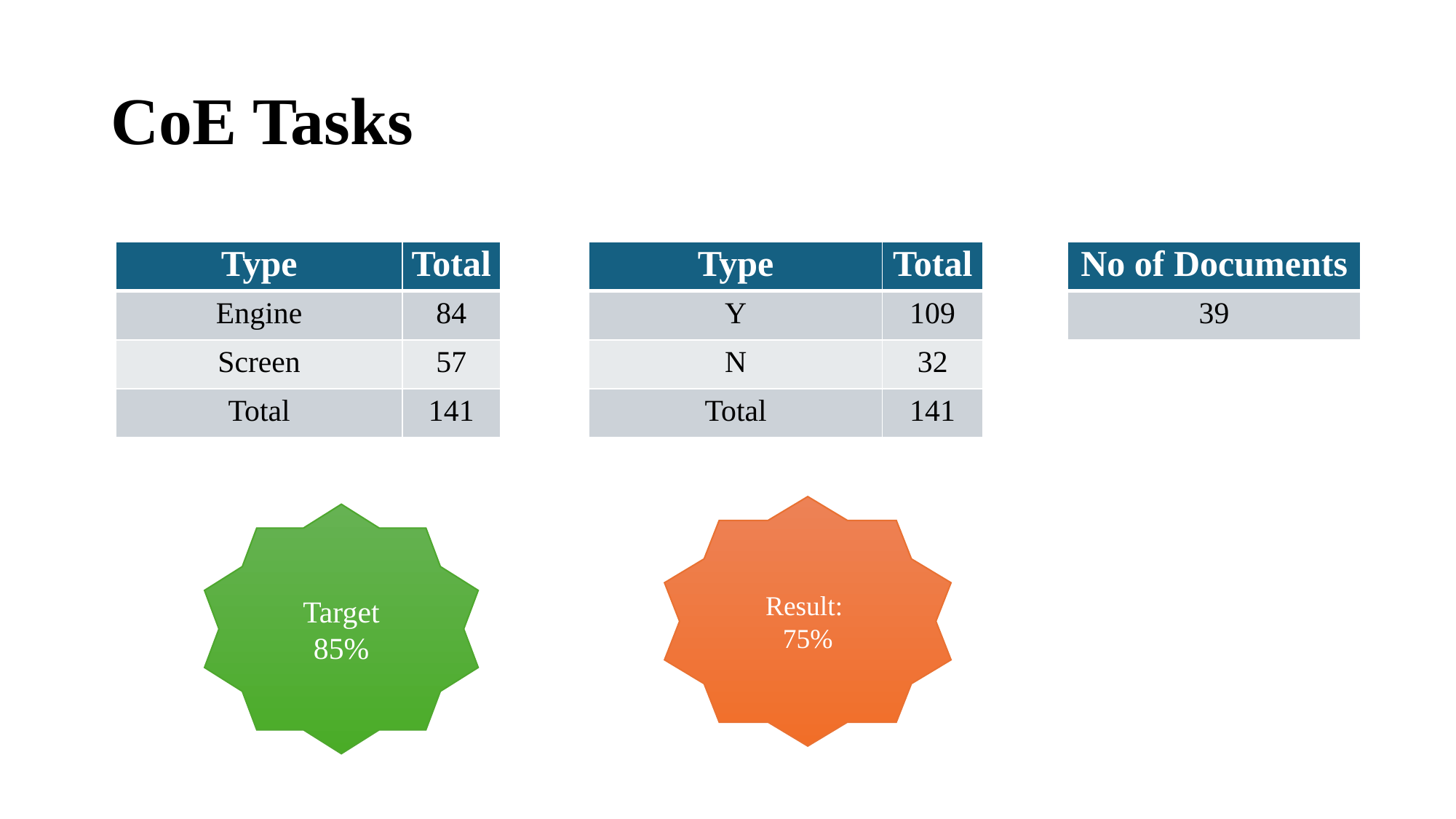

# CoE Tasks
| No of Documents |
| --- |
| 39 |
| Type | Total |
| --- | --- |
| Engine | 84 |
| Screen | 57 |
| Total | 141 |
| Type | Total |
| --- | --- |
| Y | 109 |
| N | 32 |
| Total | 141 |
Result:
75%
Target
85%